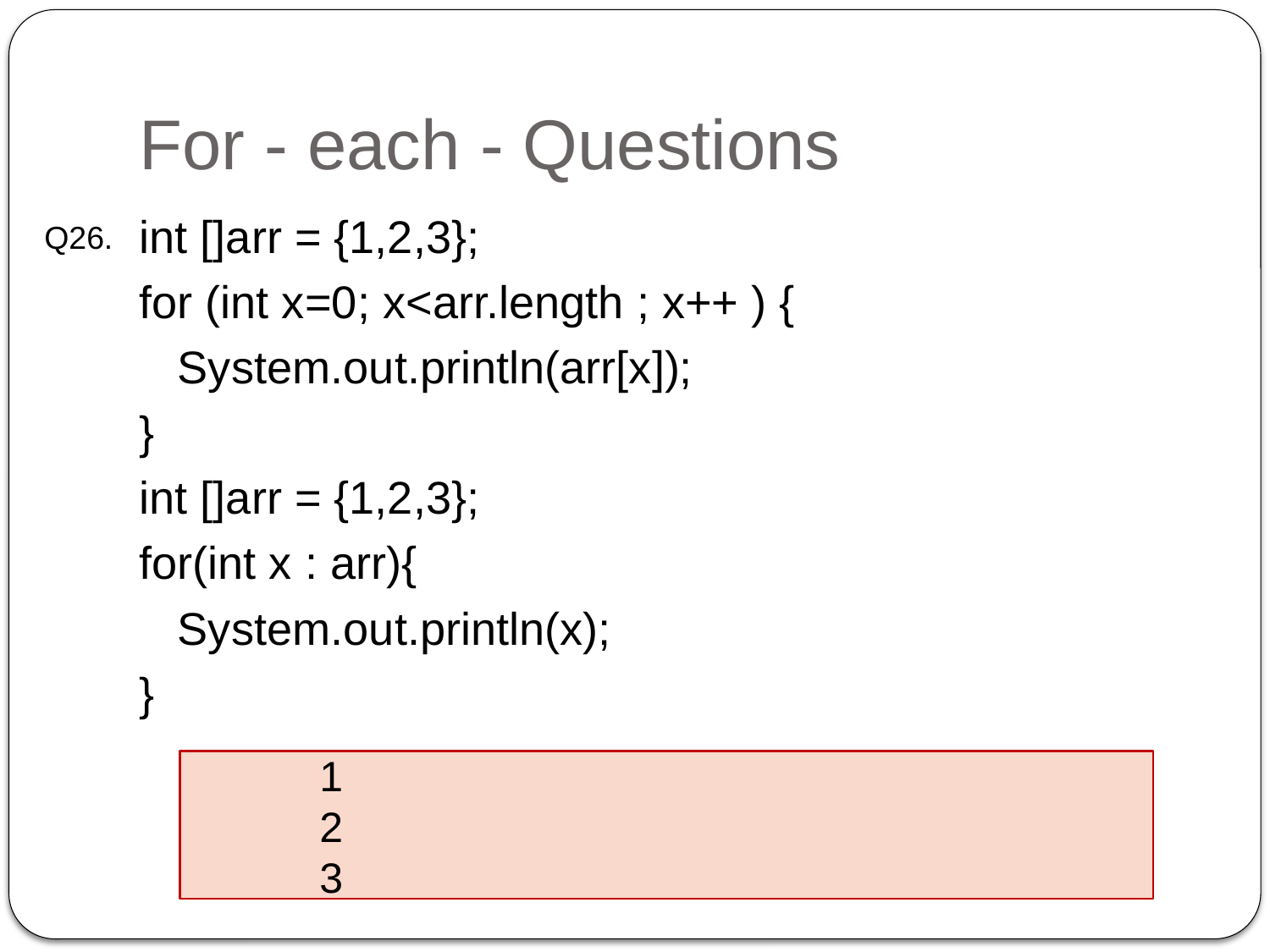

# For - each - Questions
int []arr = {1,2,3};
for (int x=0; x<arr.length ; x++ ) {
	System.out.println(arr[x]);
}
int []arr = {1,2,3};
for(int x : arr){
	System.out.println(x);
}
Q26.
	1
	2
	3